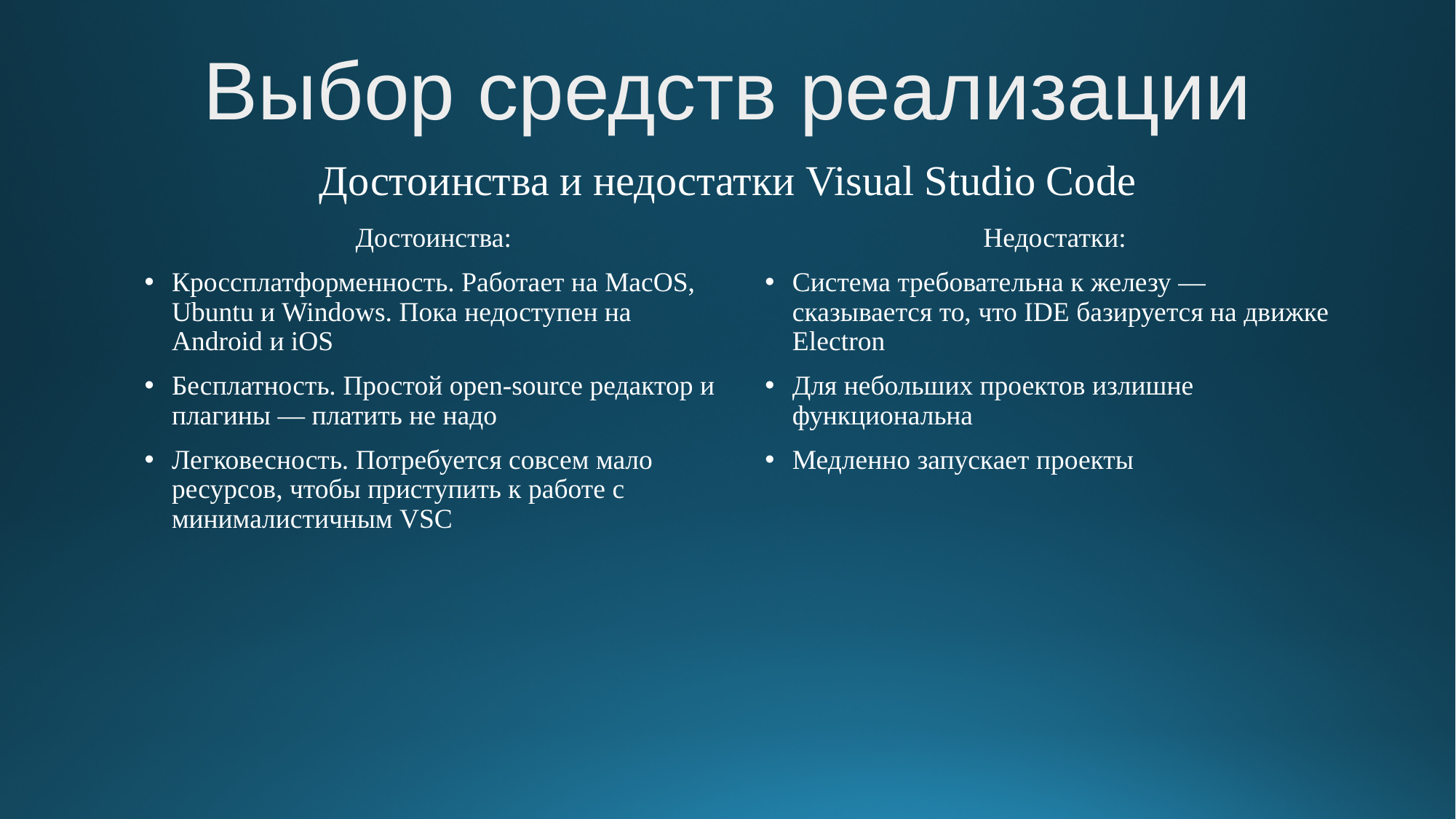

Выбор средств реализации
Достоинства и недостатки Visual Studio Code
Достоинства:
Кроссплатформенность. Работает на MacOS, Ubuntu и Windows. Пока недоступен на Android и iOS
Бесплатность. Простой open-source редактор и плагины — платить не надо
Легковесность. Потребуется совсем мало ресурсов, чтобы приступить к работе с минималистичным VSC
Недостатки:
Система требовательна к железу — сказывается то, что IDE базируется на движке Electron
Для небольших проектов излишне функциональна
Медленно запускает проекты